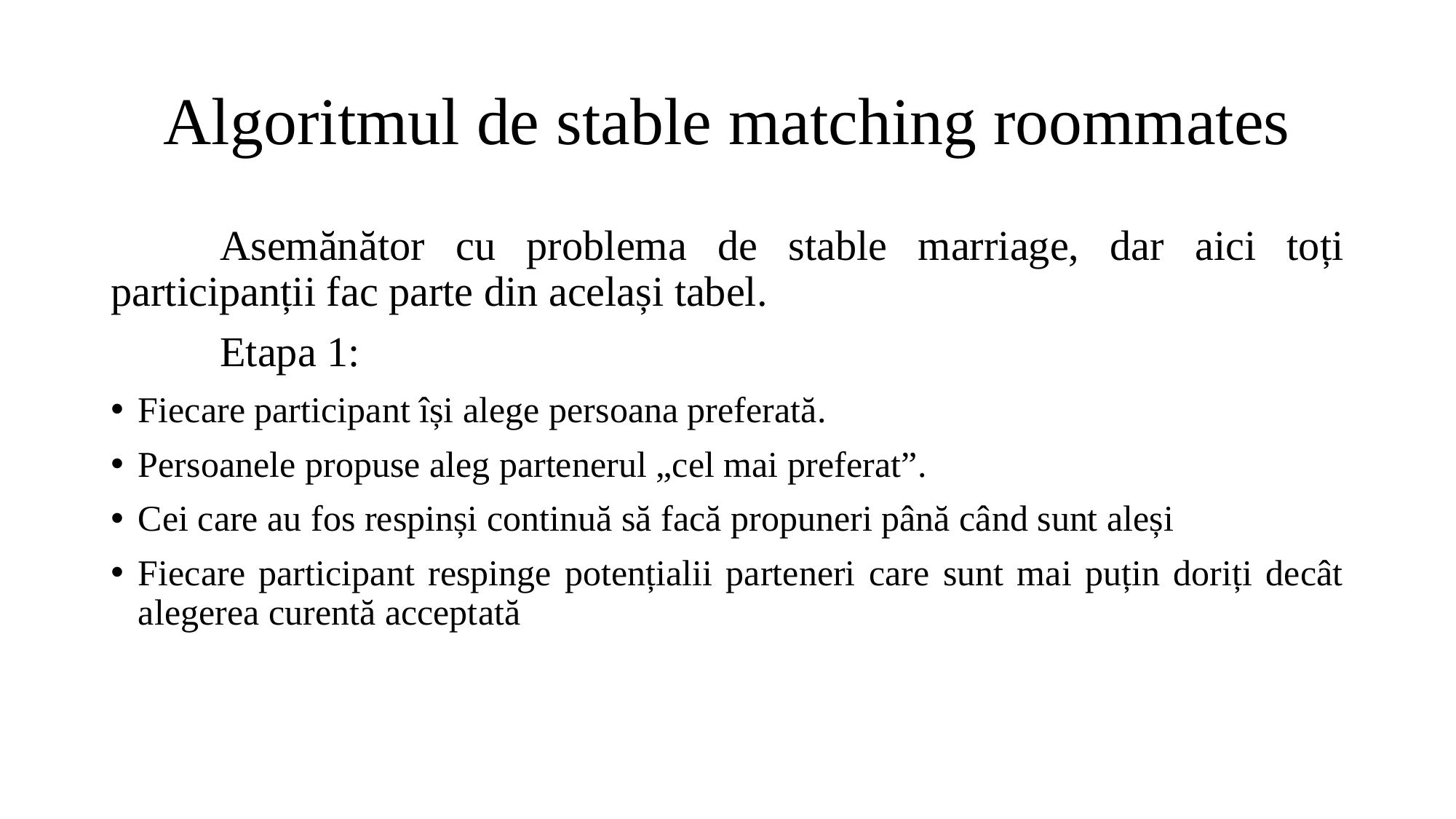

# Algoritmul de stable matching roommates
	Asemănător cu problema de stable marriage, dar aici toți participanții fac parte din același tabel.
	Etapa 1:
Fiecare participant își alege persoana preferată.
Persoanele propuse aleg partenerul „cel mai preferat”.
Cei care au fos respinși continuă să facă propuneri până când sunt aleși
Fiecare participant respinge potențialii parteneri care sunt mai puțin doriți decât alegerea curentă acceptată